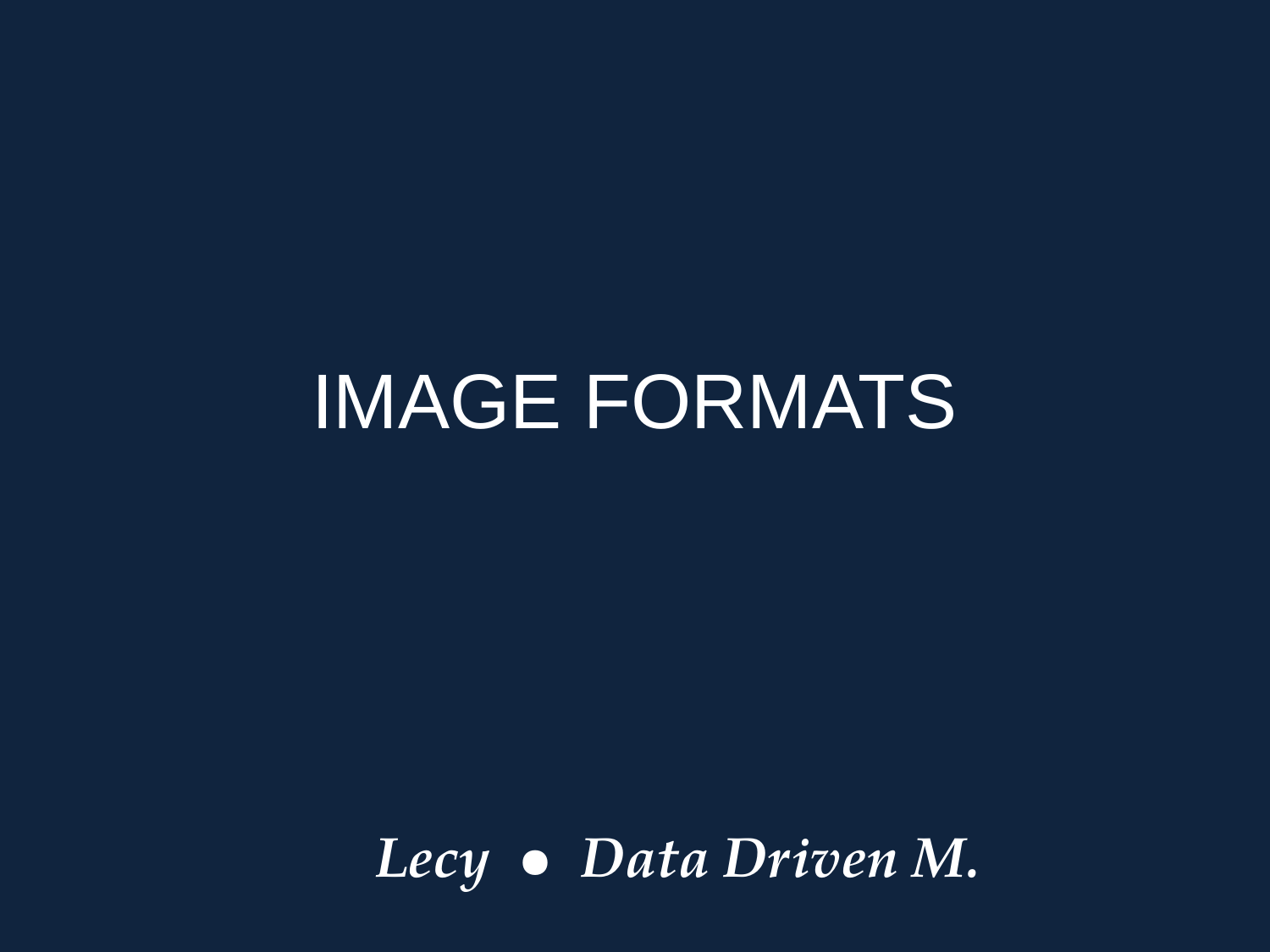

# Image formats

Lecy  ∙  Data Driven M.